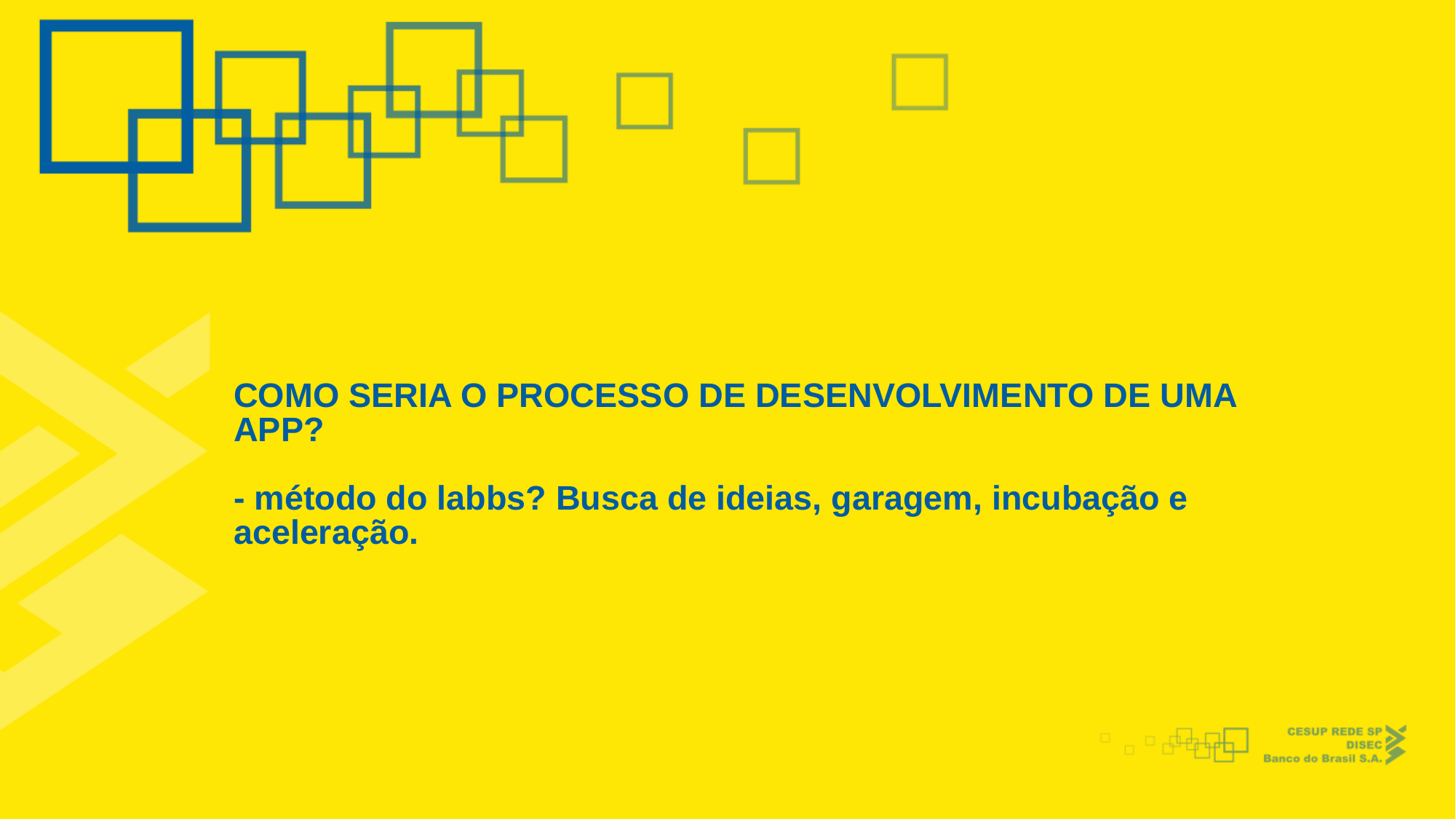

COMO SERIA O PROCESSO DE DESENVOLVIMENTO DE UMA APP?
- método do labbs? Busca de ideias, garagem, incubação e aceleração.